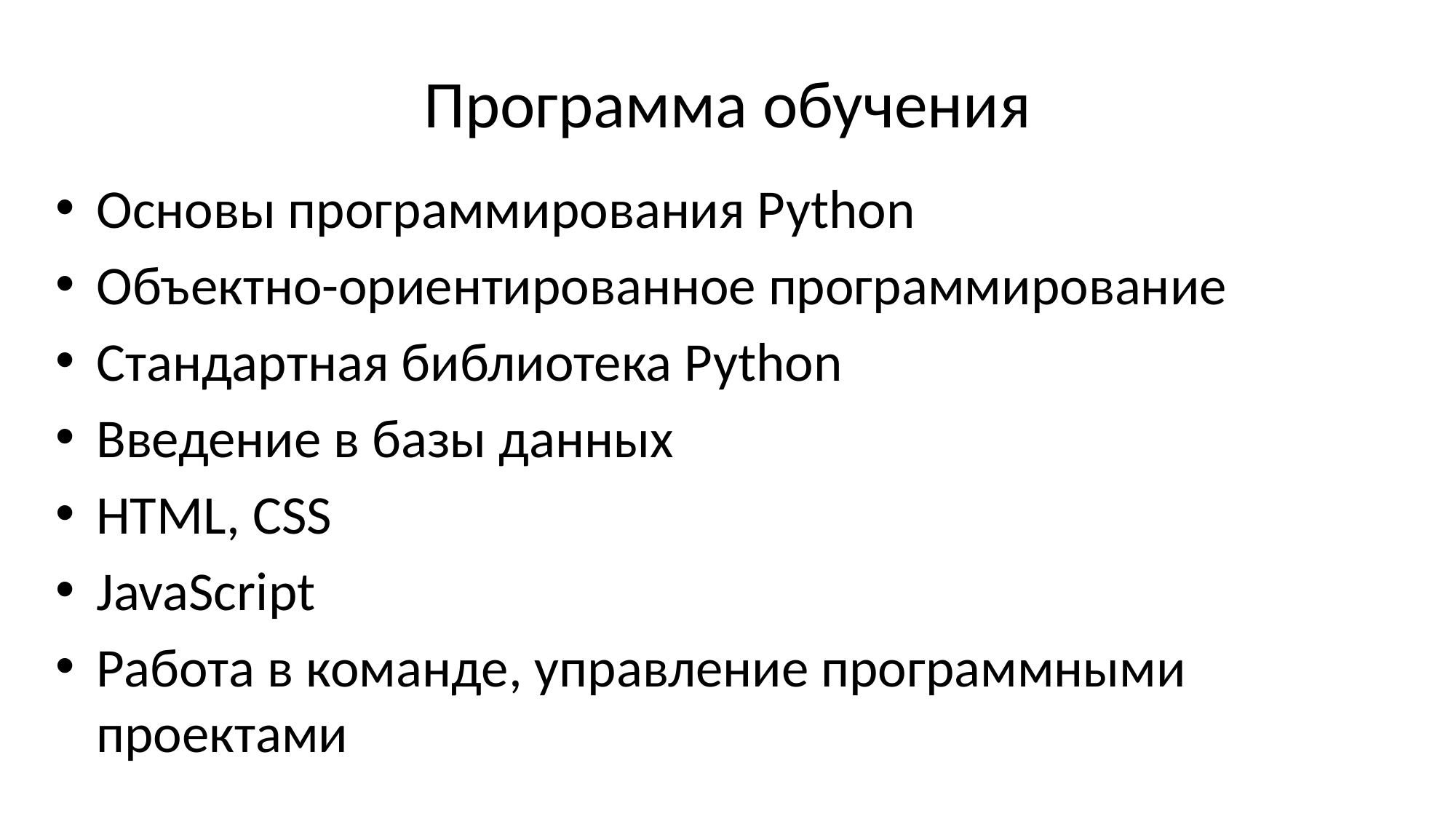

# Программа обучения
Основы программирования Python
Объектно-ориентированное программирование
Стандартная библиотека Python
Введение в базы данных
HTML, CSS
JavaScript
Работа в команде, управление программными проектами